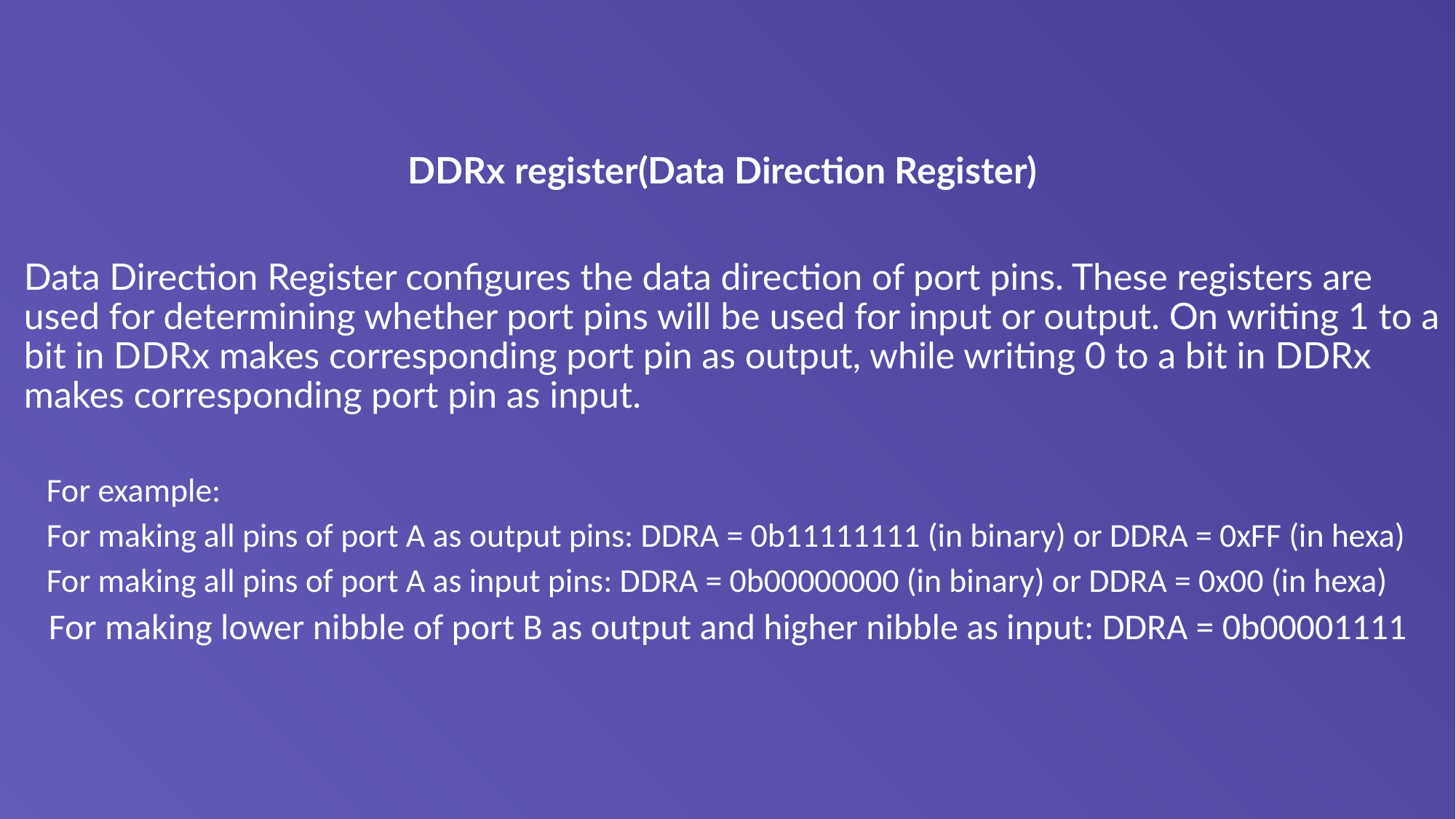

DDRx register(Data Direction Register)

Data Direction Register configures the data direction of port pins. These registers are used for determining whether port pins will be used for input or output. On writing 1 to a bit in DDRx makes corresponding port pin as output, while writing 0 to a bit in DDRx makes corresponding port pin as input.

   For example:
   For making all pins of port A as output pins: DDRA = 0b11111111 (in binary) or DDRA = 0xFF (in hexa)
   For making all pins of port A as input pins: DDRA = 0b00000000 (in binary) or DDRA = 0x00 (in hexa)
   For making lower nibble of port B as output and higher nibble as input: DDRA = 0b00001111